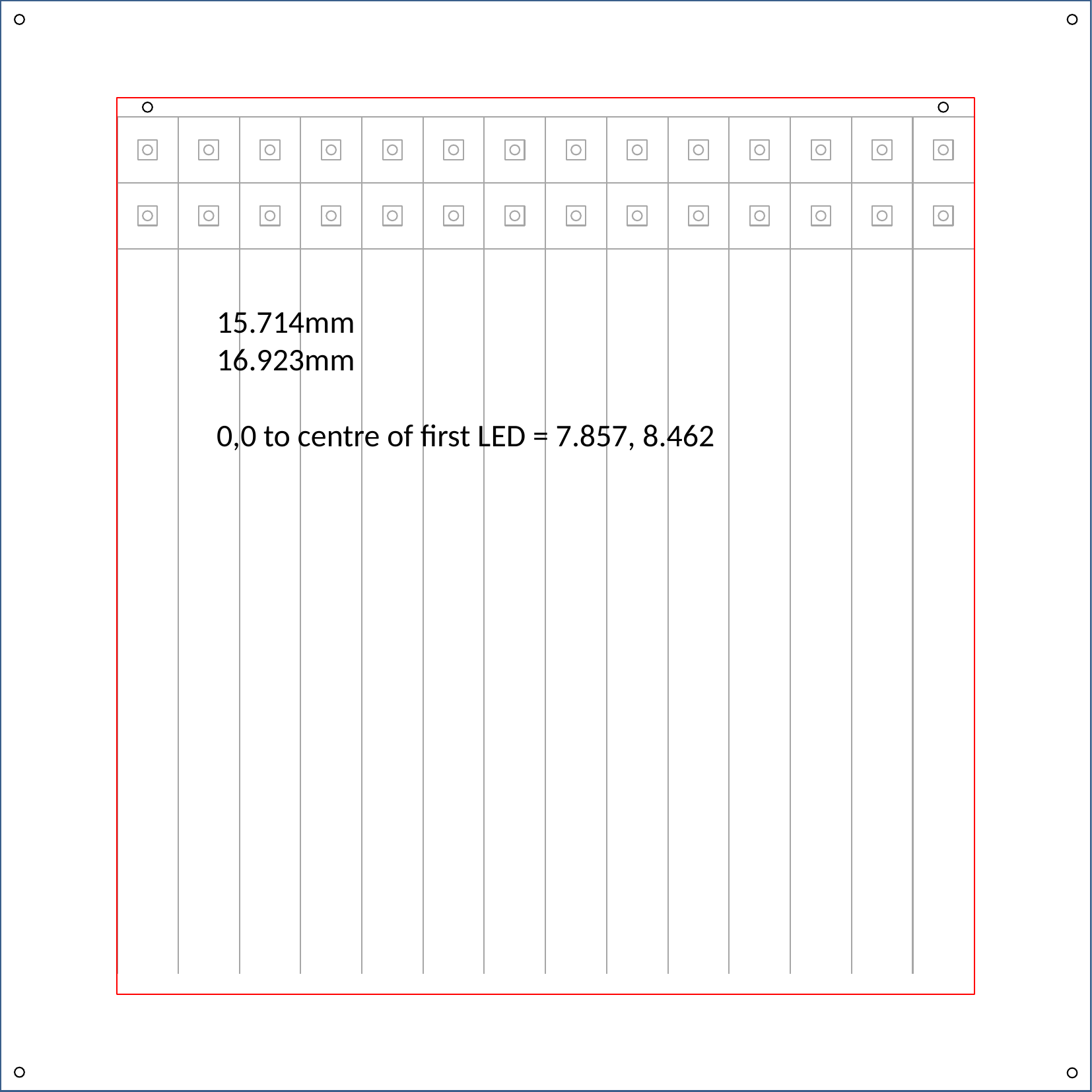

15.714mm
16.923mm

0,0 to centre of first LED = 7.857, 8.462